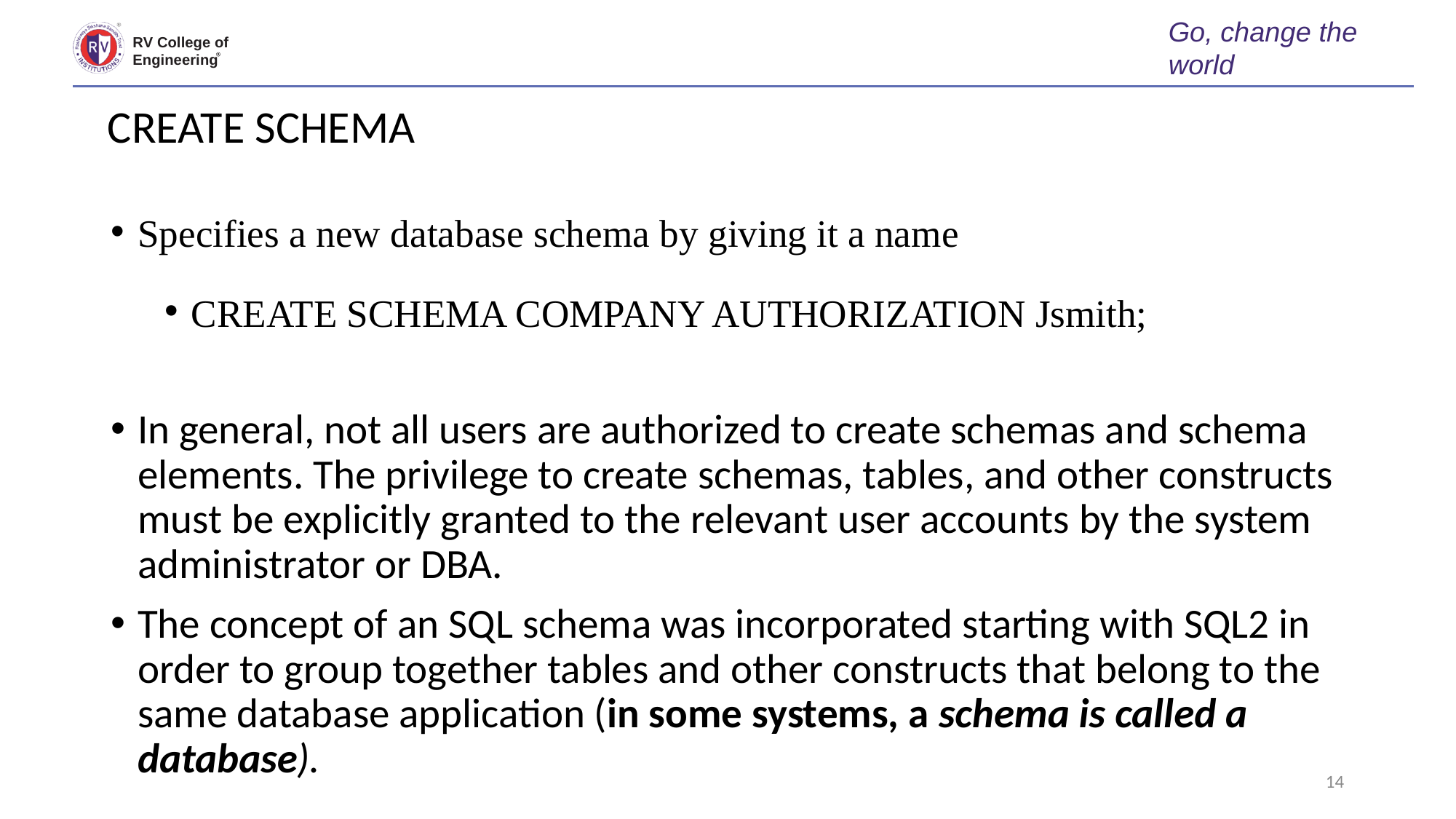

Go, change the world

RV College of
Engineering

# CREATE SCHEMA

Specifies a new database schema by giving it a name

CREATE SCHEMA COMPANY AUTHORIZATION Jsmith;

In general, not all users are authorized to create schemas and schema elements. The privilege to create schemas, tables, and other constructs must be explicitly granted to the relevant user accounts by the system administrator or DBA.
The concept of an SQL schema was incorporated starting with SQL2 in order to group together tables and other constructs that belong to the same database application (in some systems, a schema is called a database).

14